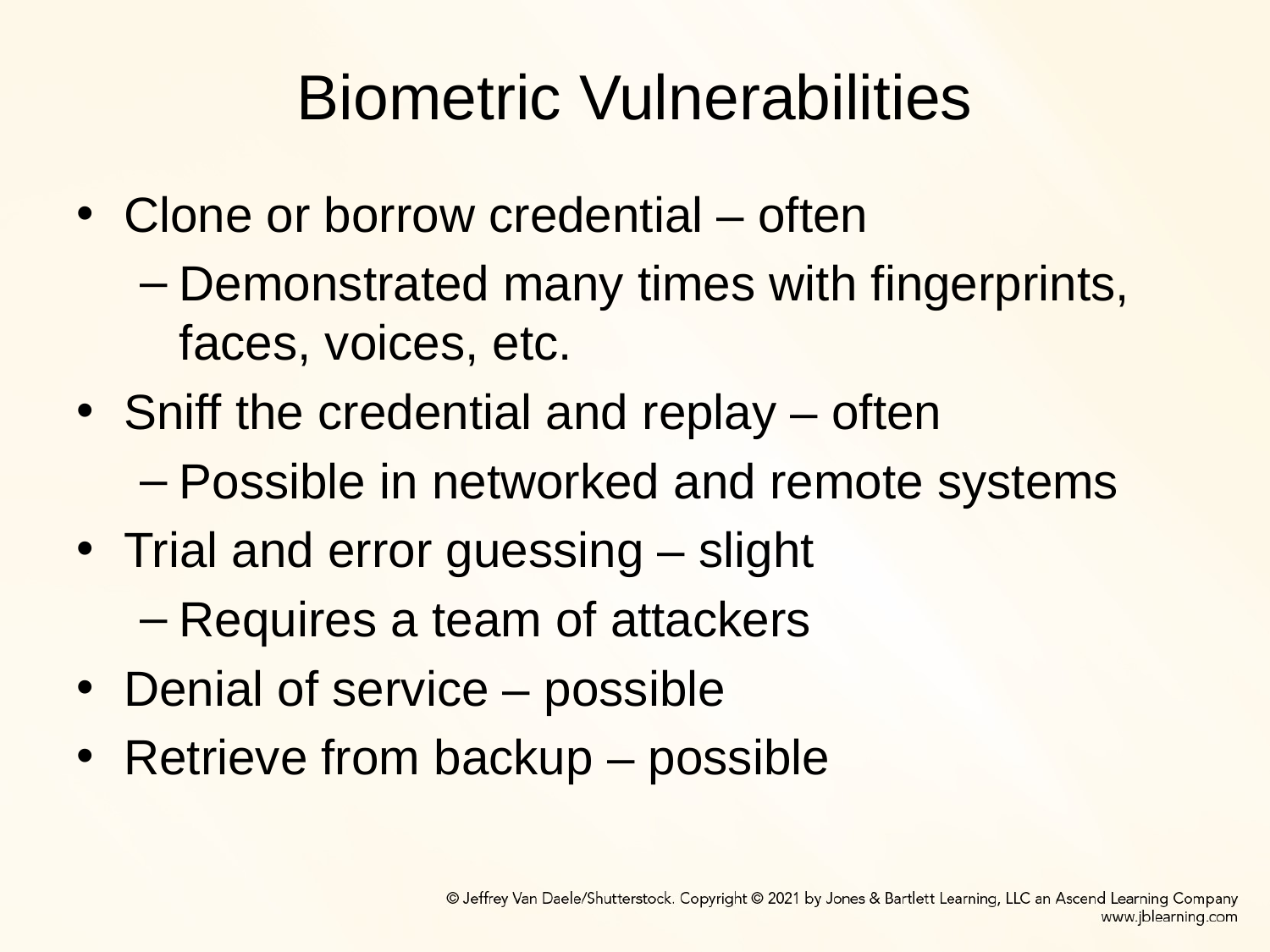

# Biometric Vulnerabilities
Clone or borrow credential – often
Demonstrated many times with fingerprints, faces, voices, etc.
Sniff the credential and replay – often
Possible in networked and remote systems
Trial and error guessing – slight
Requires a team of attackers
Denial of service – possible
Retrieve from backup – possible